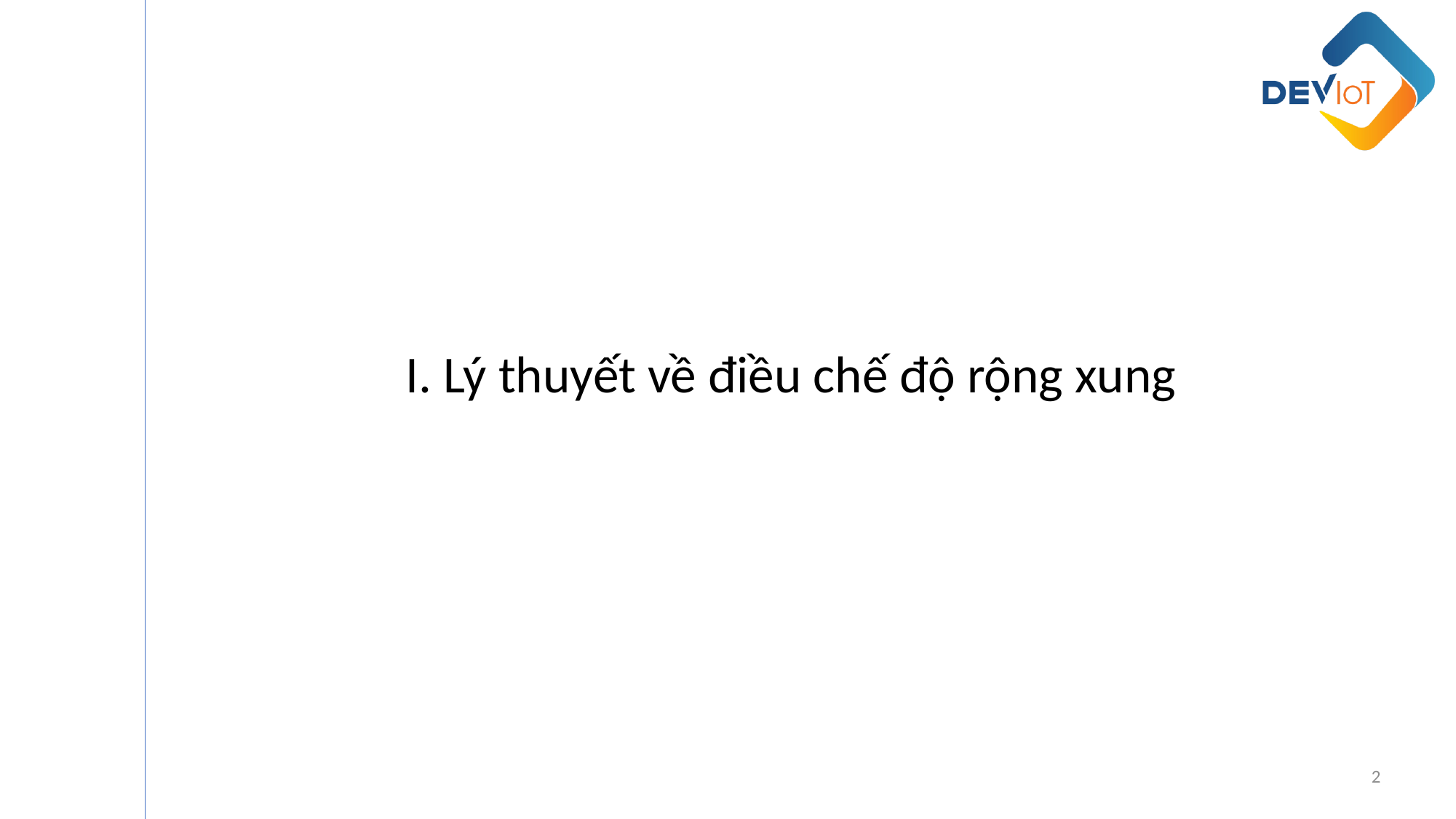

I. Lý thuyết về điều chế độ rộng xung
2